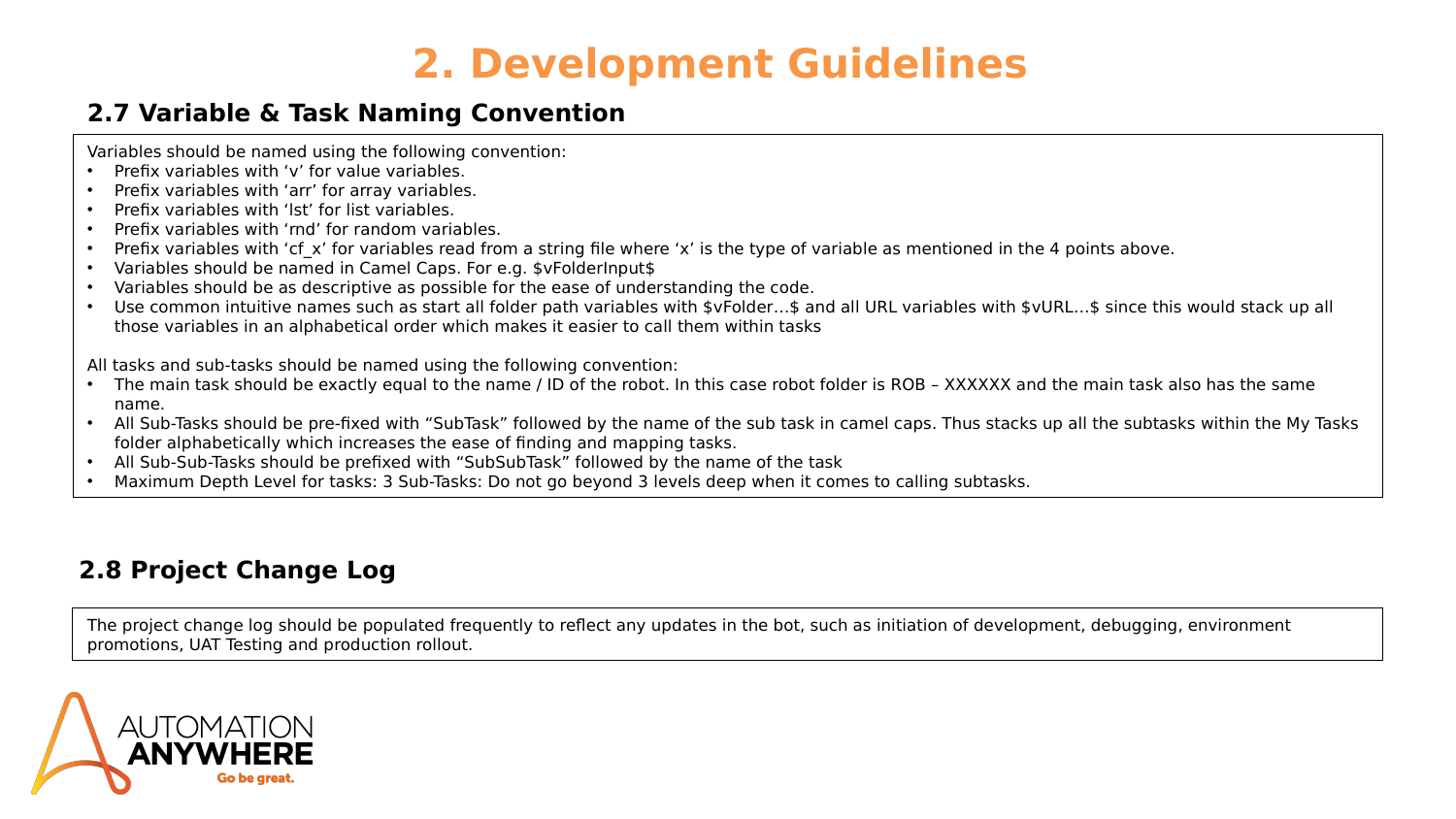

# 2. Development Guidelines
2.7 Variable & Task Naming Convention
Variables should be named using the following convention:
Prefix variables with ‘v’ for value variables.
Prefix variables with ‘arr’ for array variables.
Prefix variables with ‘lst’ for list variables.
Prefix variables with ‘rnd’ for random variables.
Prefix variables with ‘cf_x’ for variables read from a string file where ‘x’ is the type of variable as mentioned in the 4 points above.
Variables should be named in Camel Caps. For e.g. $vFolderInput$
Variables should be as descriptive as possible for the ease of understanding the code.
Use common intuitive names such as start all folder path variables with $vFolder…$ and all URL variables with $vURL…$ since this would stack up all those variables in an alphabetical order which makes it easier to call them within tasks

All tasks and sub-tasks should be named using the following convention:
The main task should be exactly equal to the name / ID of the robot. In this case robot folder is ROB – XXXXXX and the main task also has the same name.
All Sub-Tasks should be pre-fixed with “SubTask” followed by the name of the sub task in camel caps. Thus stacks up all the subtasks within the My Tasks folder alphabetically which increases the ease of finding and mapping tasks.
All Sub-Sub-Tasks should be prefixed with “SubSubTask” followed by the name of the task
Maximum Depth Level for tasks: 3 Sub-Tasks: Do not go beyond 3 levels deep when it comes to calling subtasks.
2.8 Project Change Log
The project change log should be populated frequently to reflect any updates in the bot, such as initiation of development, debugging, environment promotions, UAT Testing and production rollout.